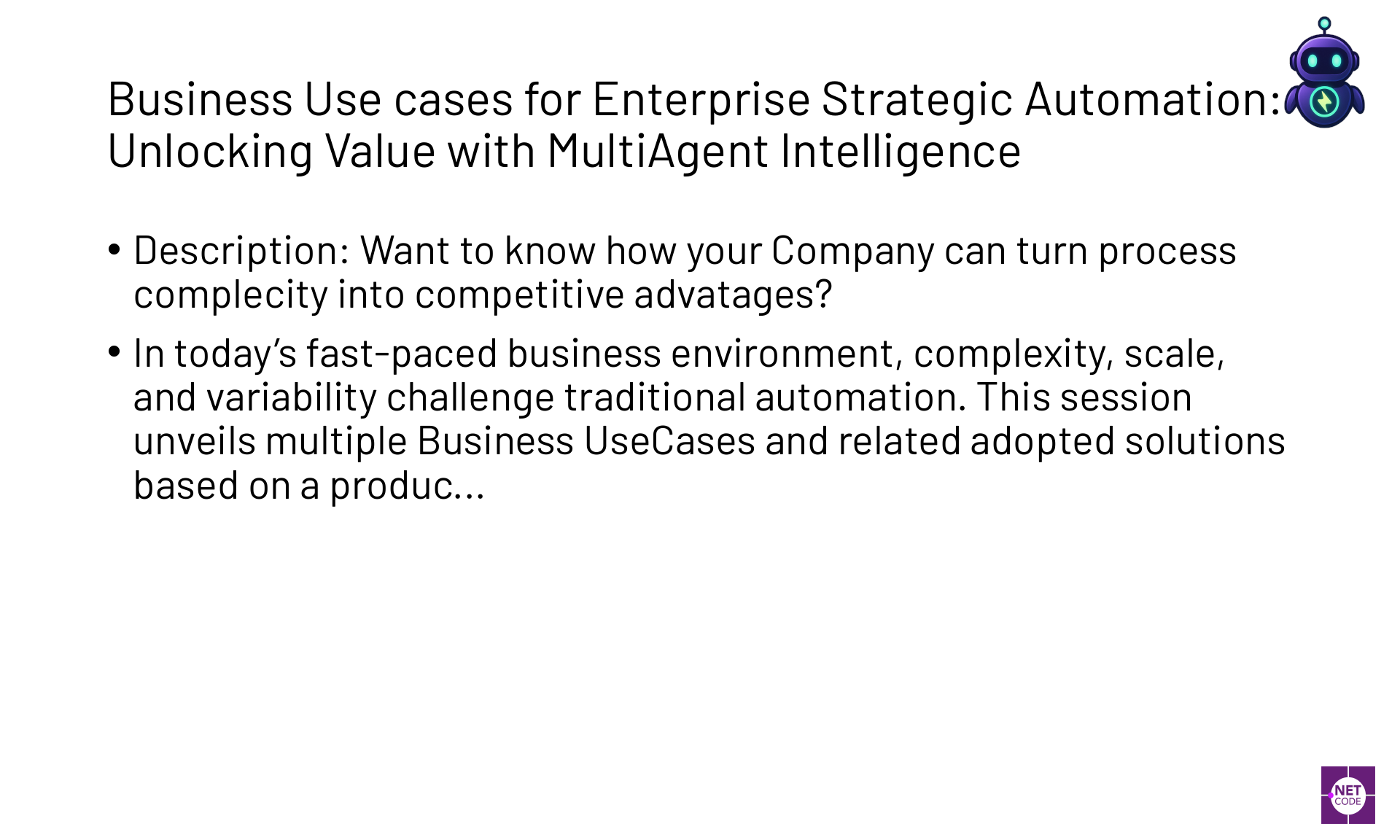

# Business Use cases for Enterprise Strategic Automation: Unlocking Value with MultiAgent Intelligence
Description: Want to know how your Company can turn process complecity into competitive advatages?
In today’s fast-paced business environment, complexity, scale, and variability challenge traditional automation. This session unveils multiple Business UseCases and related adopted solutions based on a produc...